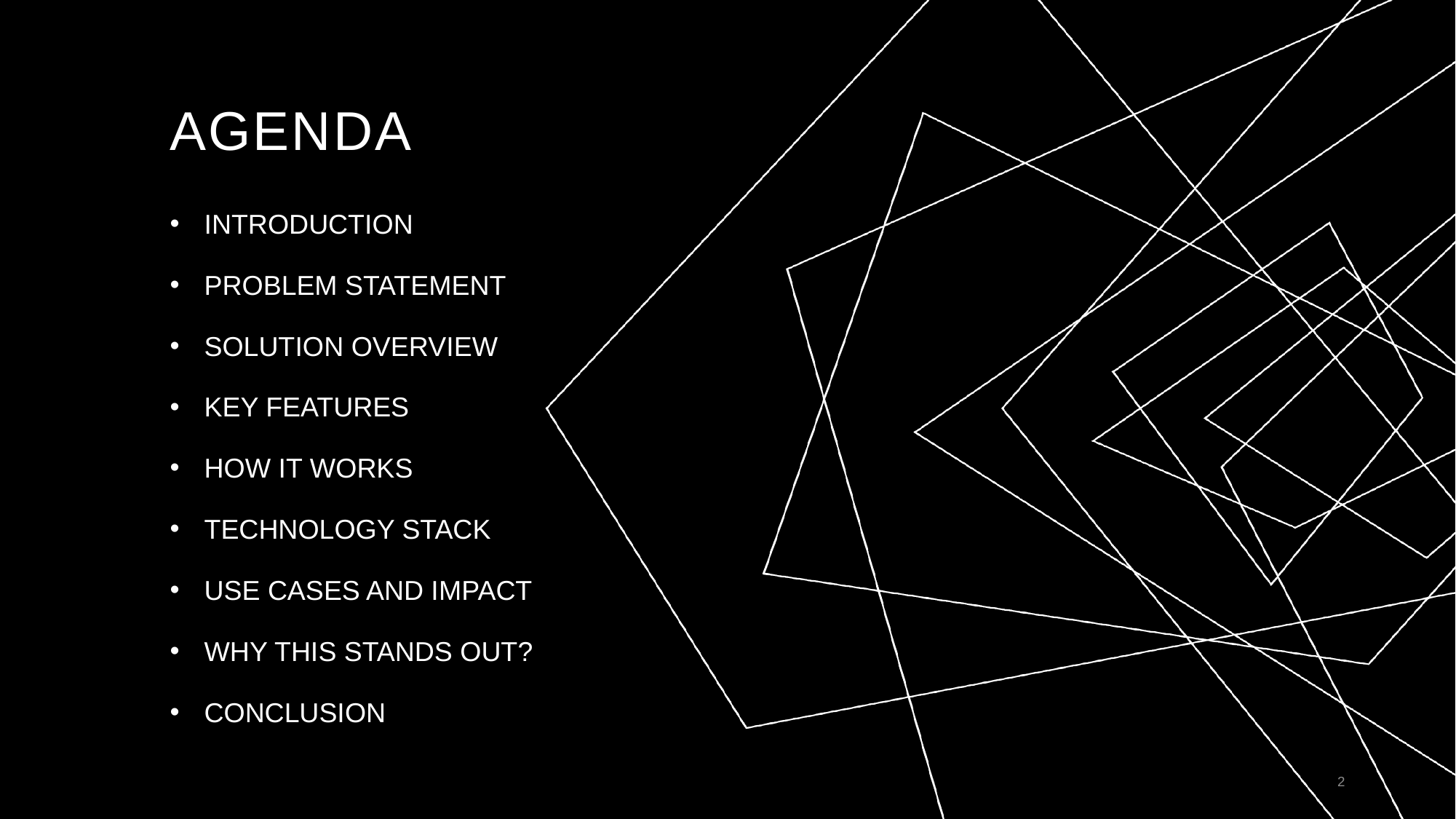

# AGENDA
INTRODUCTION
PROBLEM STATEMENT
SOLUTION OVERVIEW
KEY FEATURES
HOW IT WORKS
TECHNOLOGY STACK
USE CASES AND IMPACT
WHY THIS STANDS OUT?
CONCLUSION

2